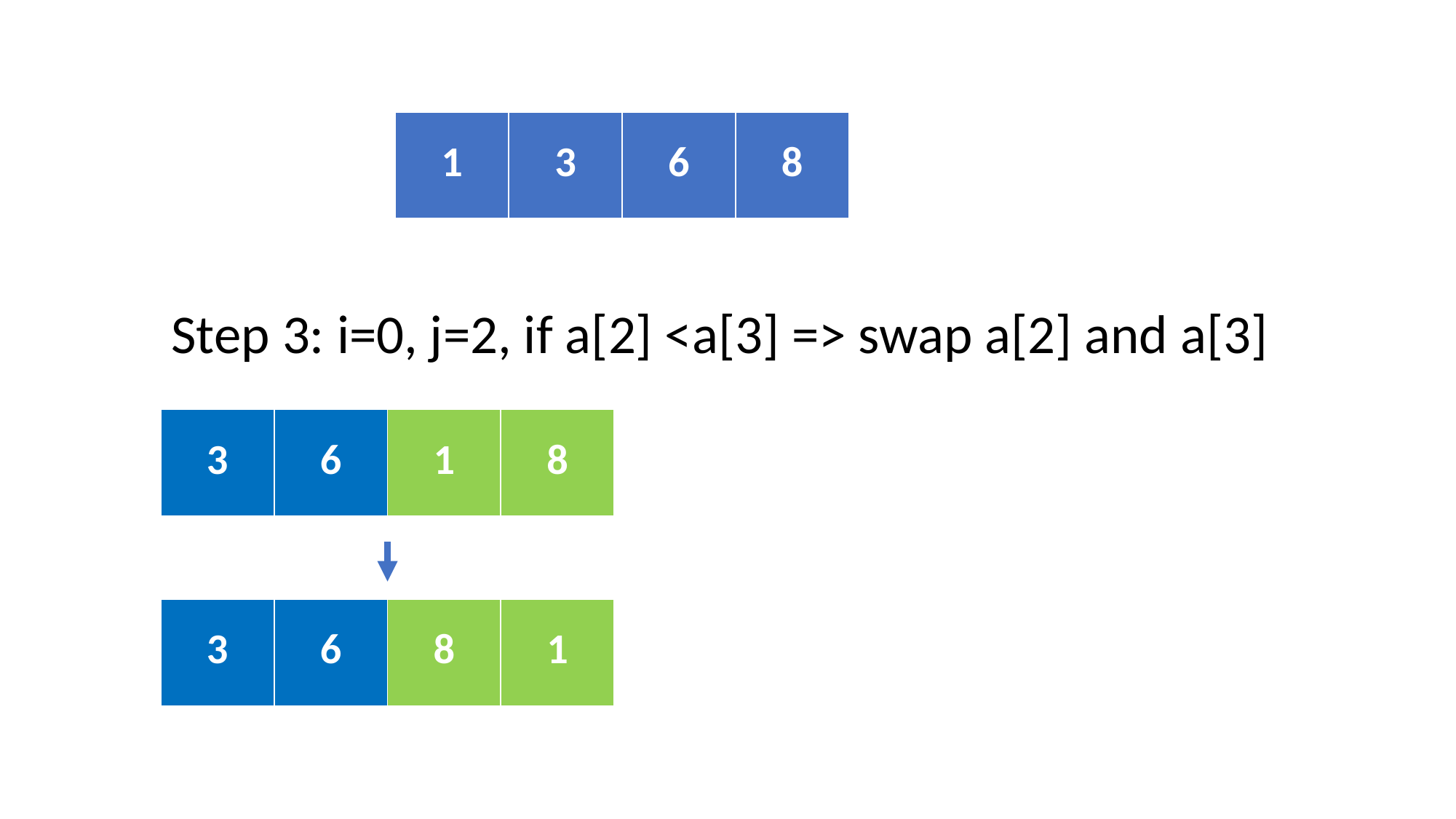

| 1 | 3 | 6 | 8 |
| --- | --- | --- | --- |
Step 3: i=0, j=2, if a[2] <a[3] => swap a[2] and a[3]
| 3 | 6 | 1 | 8 |
| --- | --- | --- | --- |
| 3 | 6 | 8 | 1 |
| --- | --- | --- | --- |